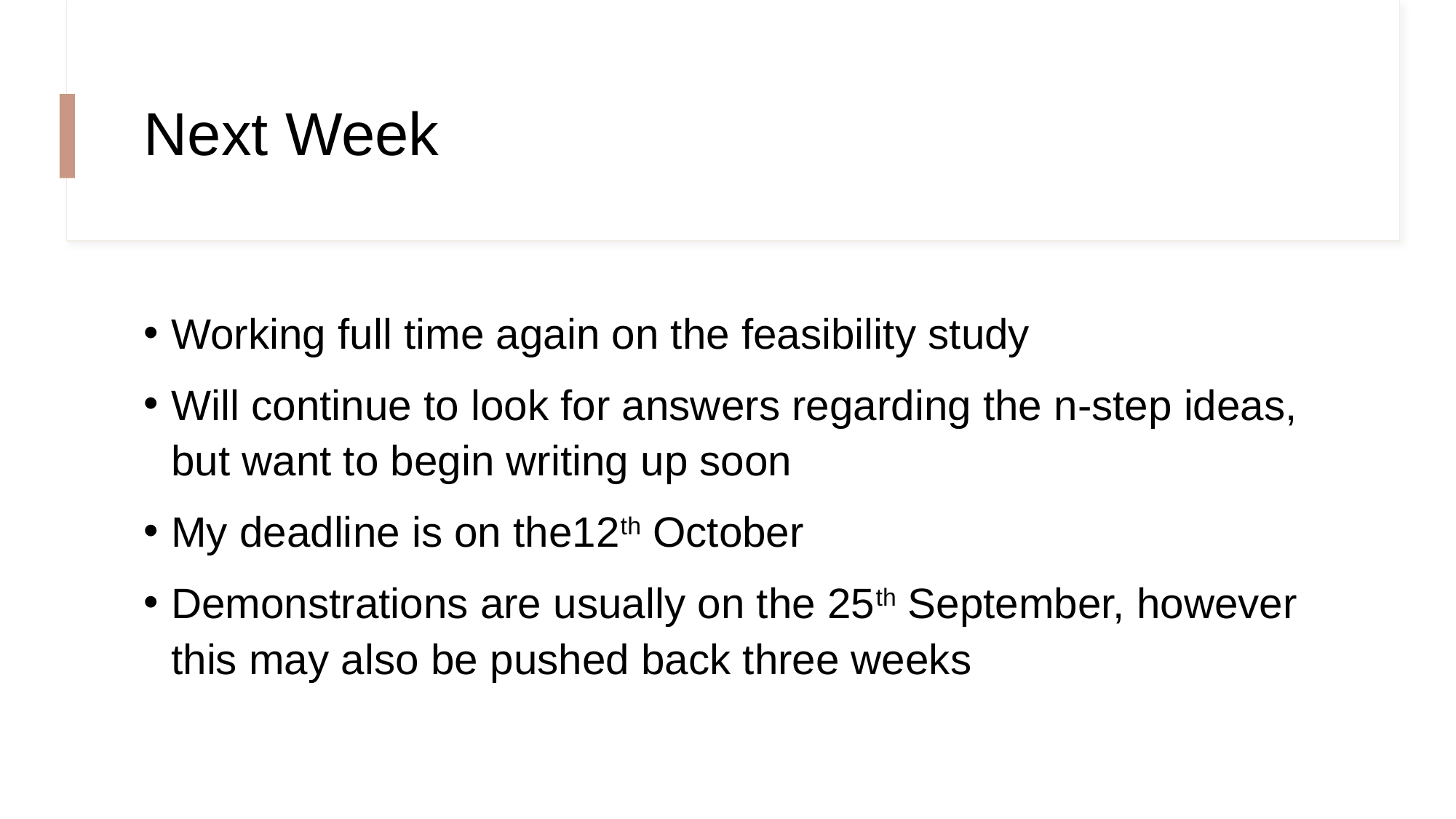

# Next Week
Working full time again on the feasibility study
Will continue to look for answers regarding the n-step ideas, but want to begin writing up soon
My deadline is on the12th October
Demonstrations are usually on the 25th September, however this may also be pushed back three weeks